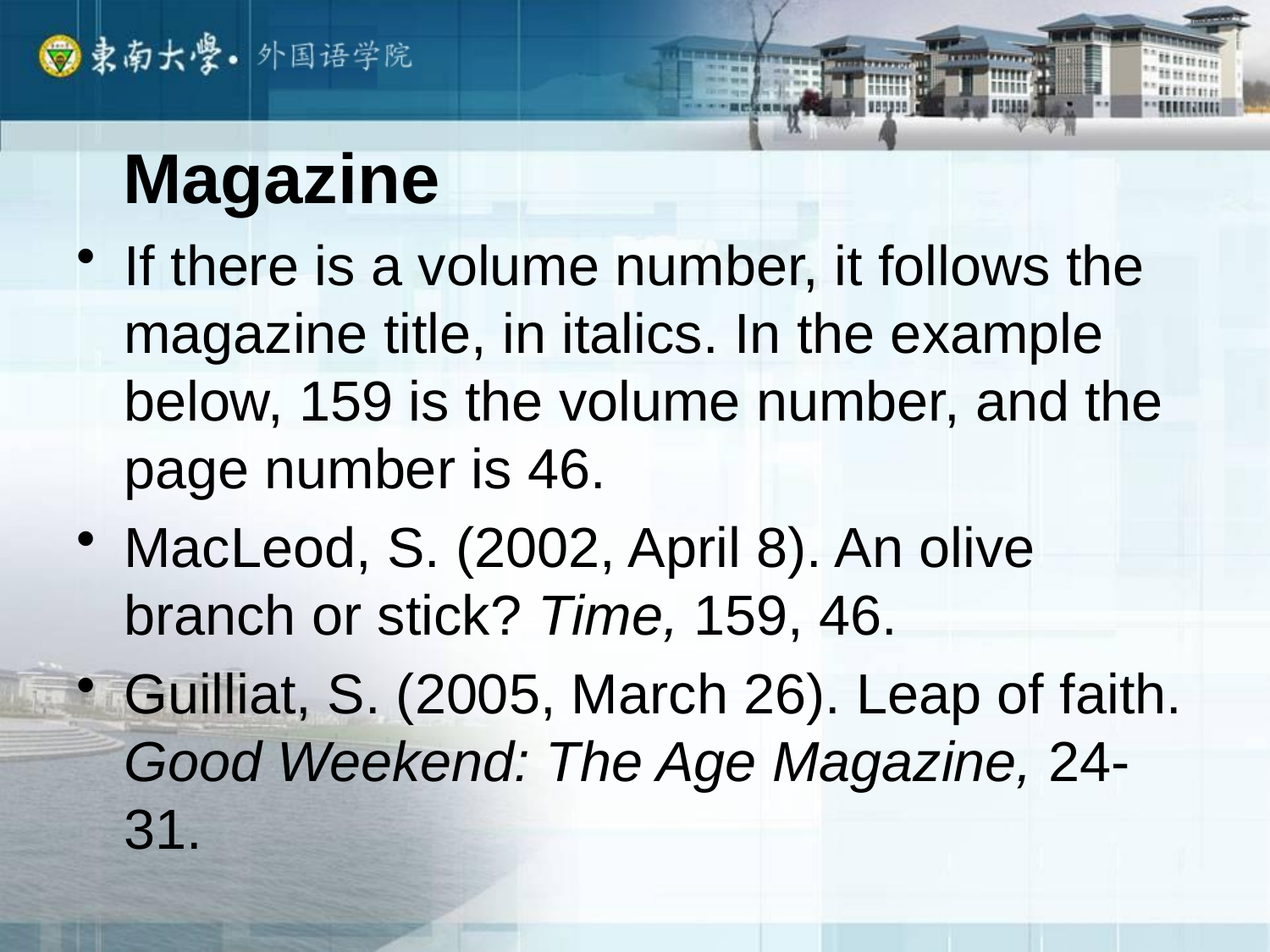

Magazine
If there is a volume number, it follows the magazine title, in italics. In the example below, 159 is the volume number, and the page number is 46.
MacLeod, S. (2002, April 8). An olive branch or stick? Time, 159, 46.
Guilliat, S. (2005, March 26). Leap of faith. Good Weekend: The Age Magazine, 24-31.